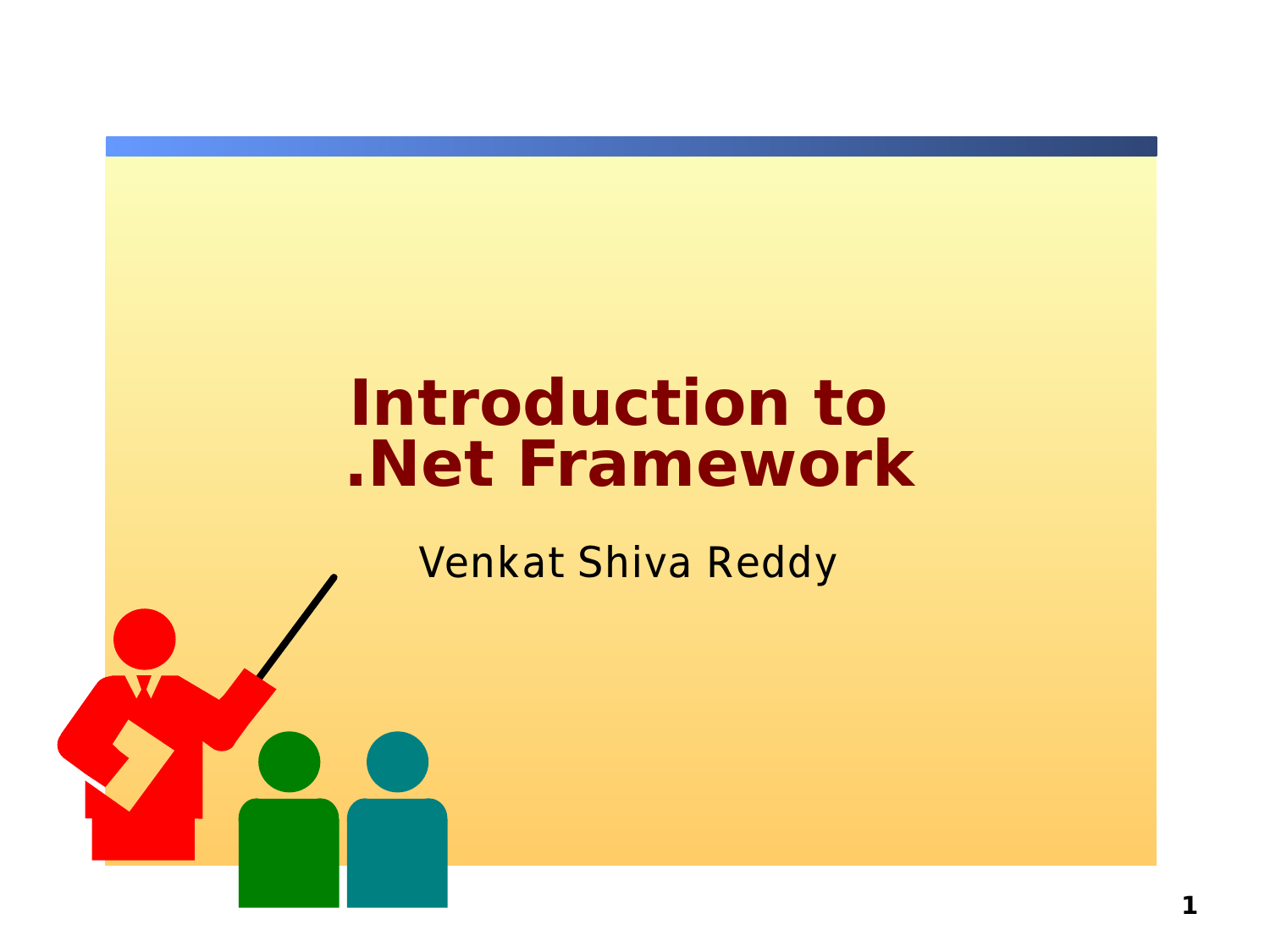

# Introduction to .Net Framework
Venkat Shiva Reddy